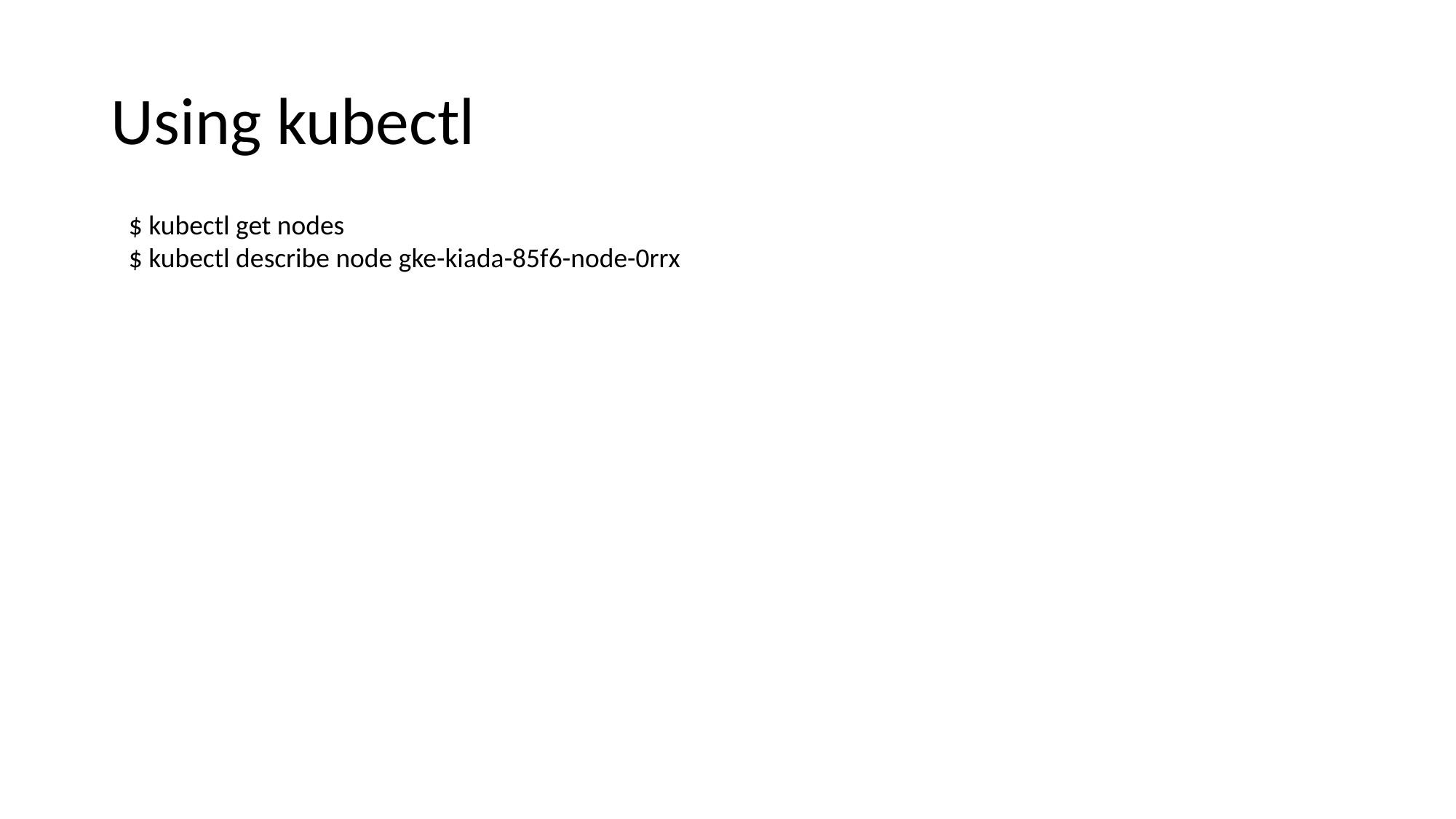

# Using kubectl
$ kubectl get nodes
$ kubectl describe node gke-kiada-85f6-node-0rrx